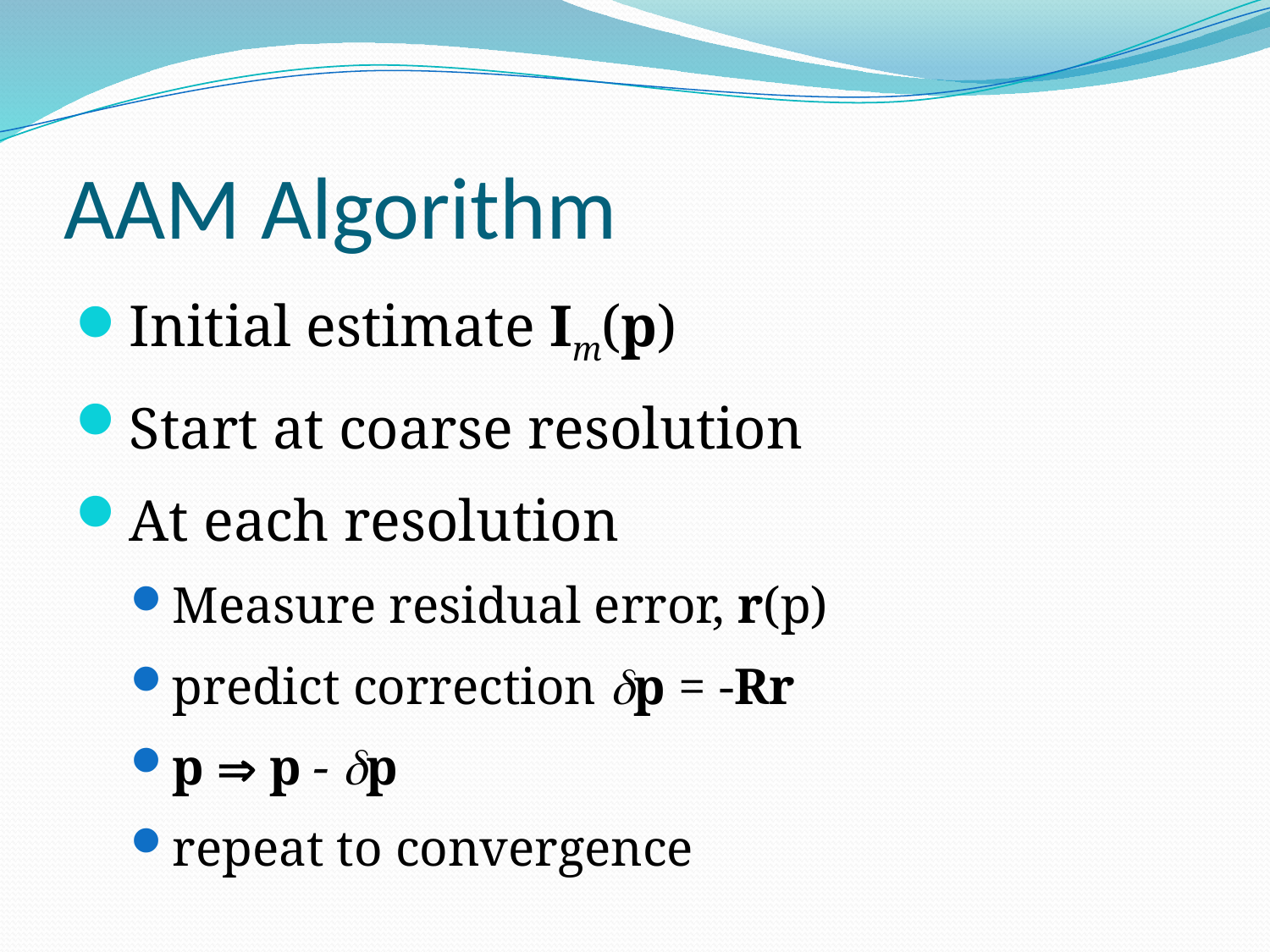

# AAM Algorithm
Initial estimate Im(p)
Start at coarse resolution
At each resolution
Measure residual error, r(p)
predict correction δp = -Rr
p ⇒ p - δp
repeat to convergence